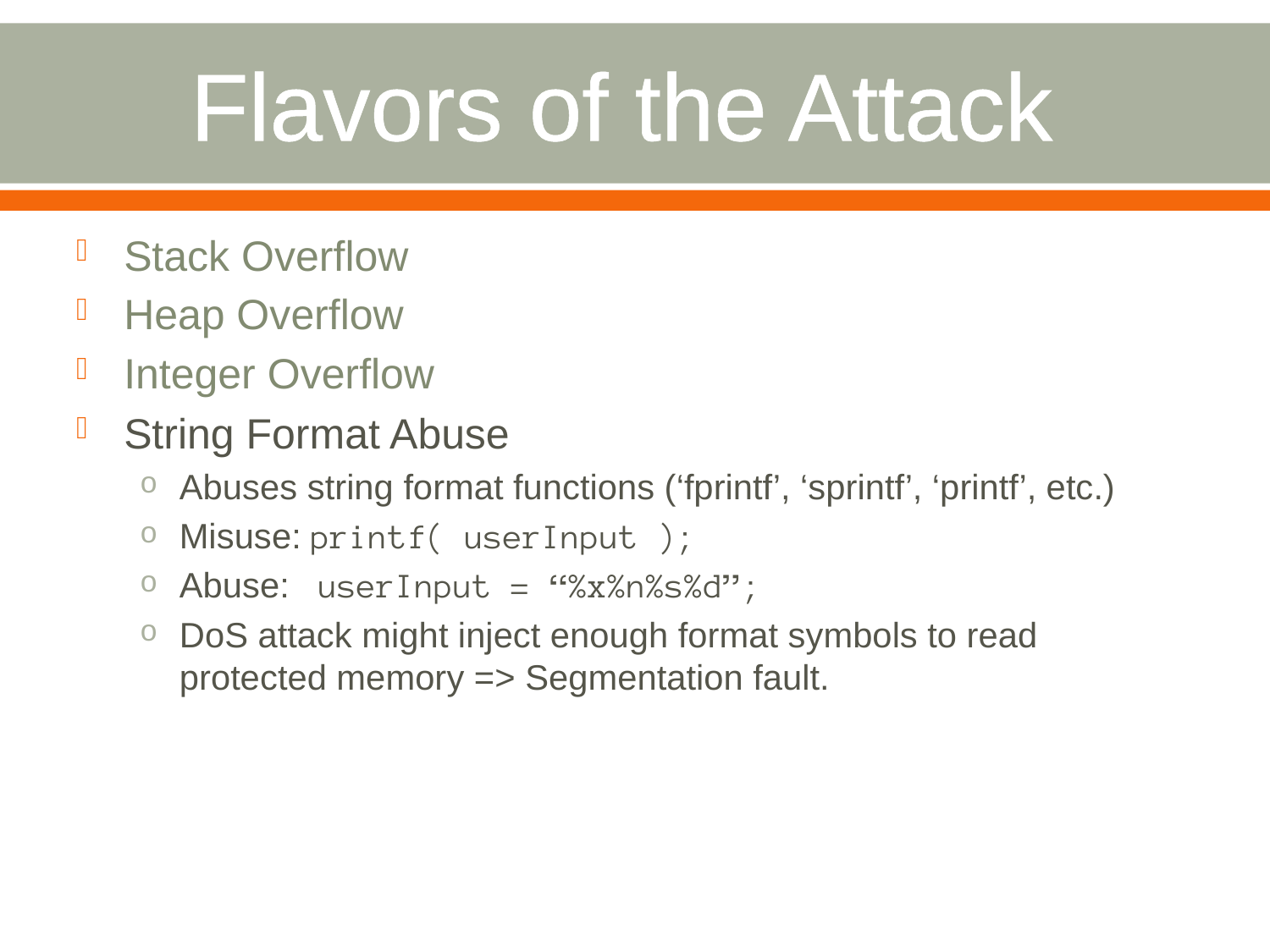

# Flavors of the Attack
Stack Overflow
Heap Overflow
Integer Overflow
String Format Abuse
Abuses string format functions (‘fprintf’, ‘sprintf’, ‘printf’, etc.)
Misuse: printf( userInput );
Abuse:   userInput = “%x%n%s%d”;
DoS attack might inject enough format symbols to read protected memory => Segmentation fault.